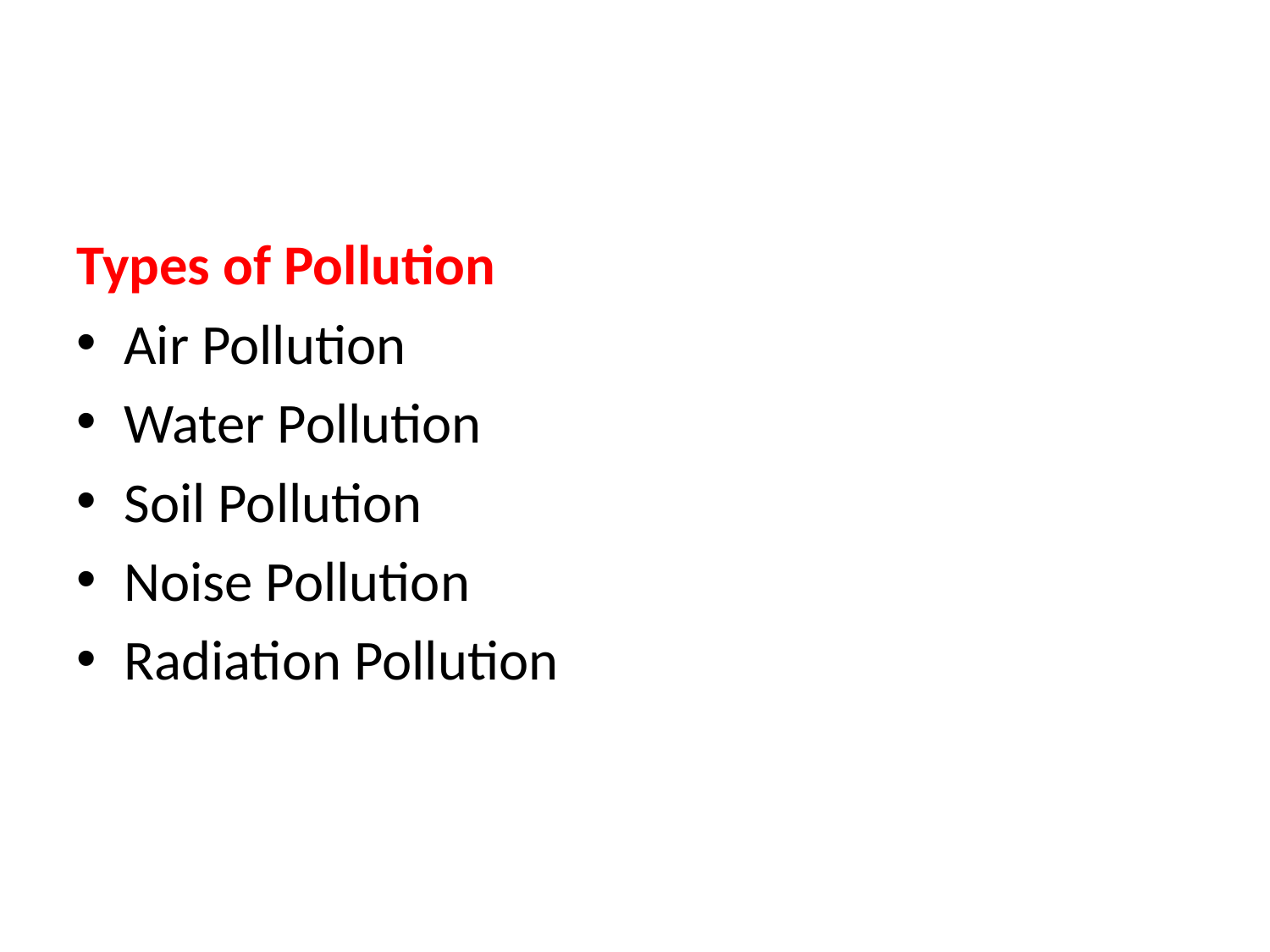

Types of Pollution
Air Pollution
Water Pollution
Soil Pollution
Noise Pollution
Radiation Pollution